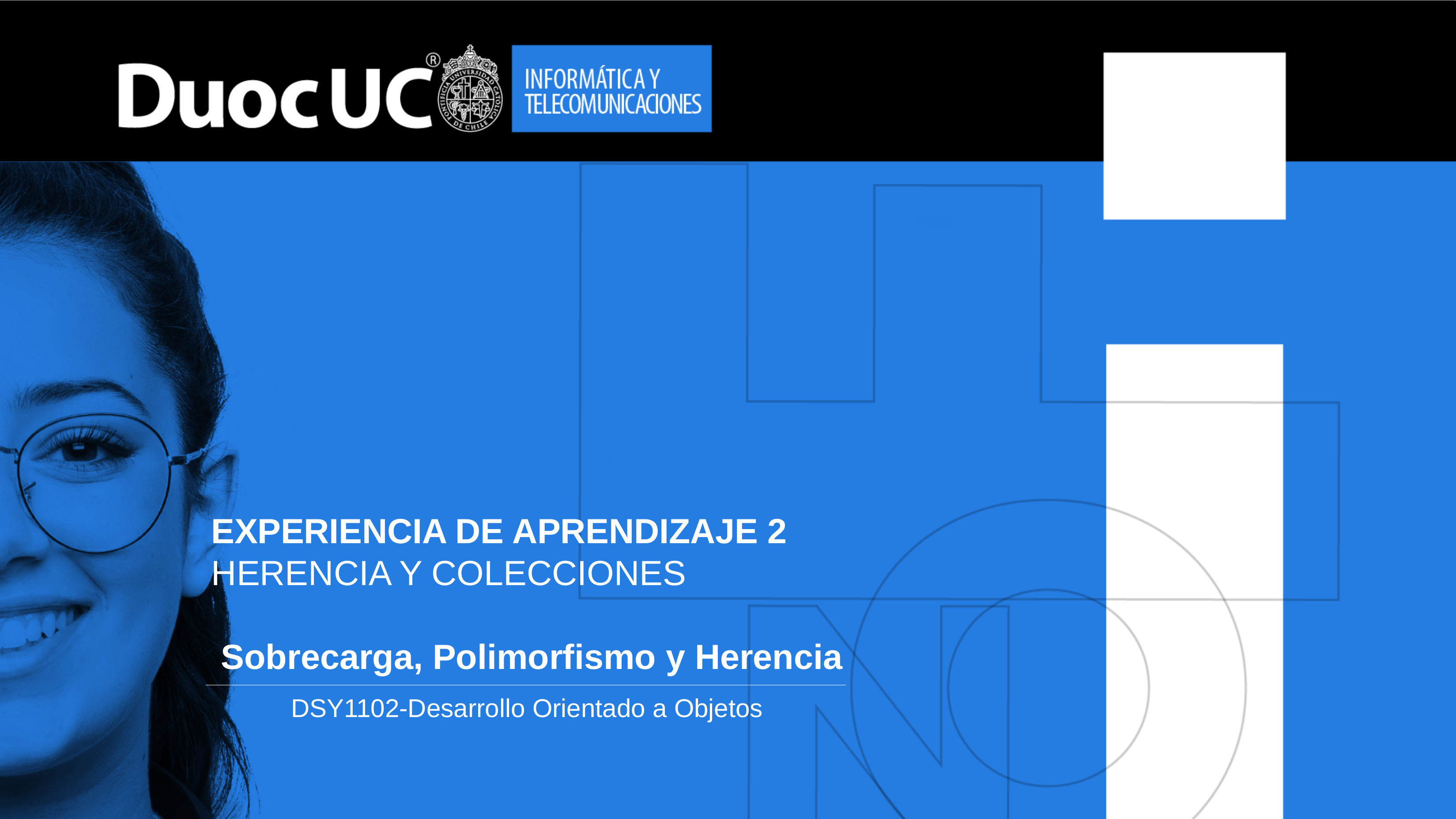

# EXPERIENCIA DE APRENDIZAJE 2 HERENCIA Y COLECCIONES Sobrecarga, Polimorfismo y Herencia
DSY1102-Desarrollo Orientado a Objetos